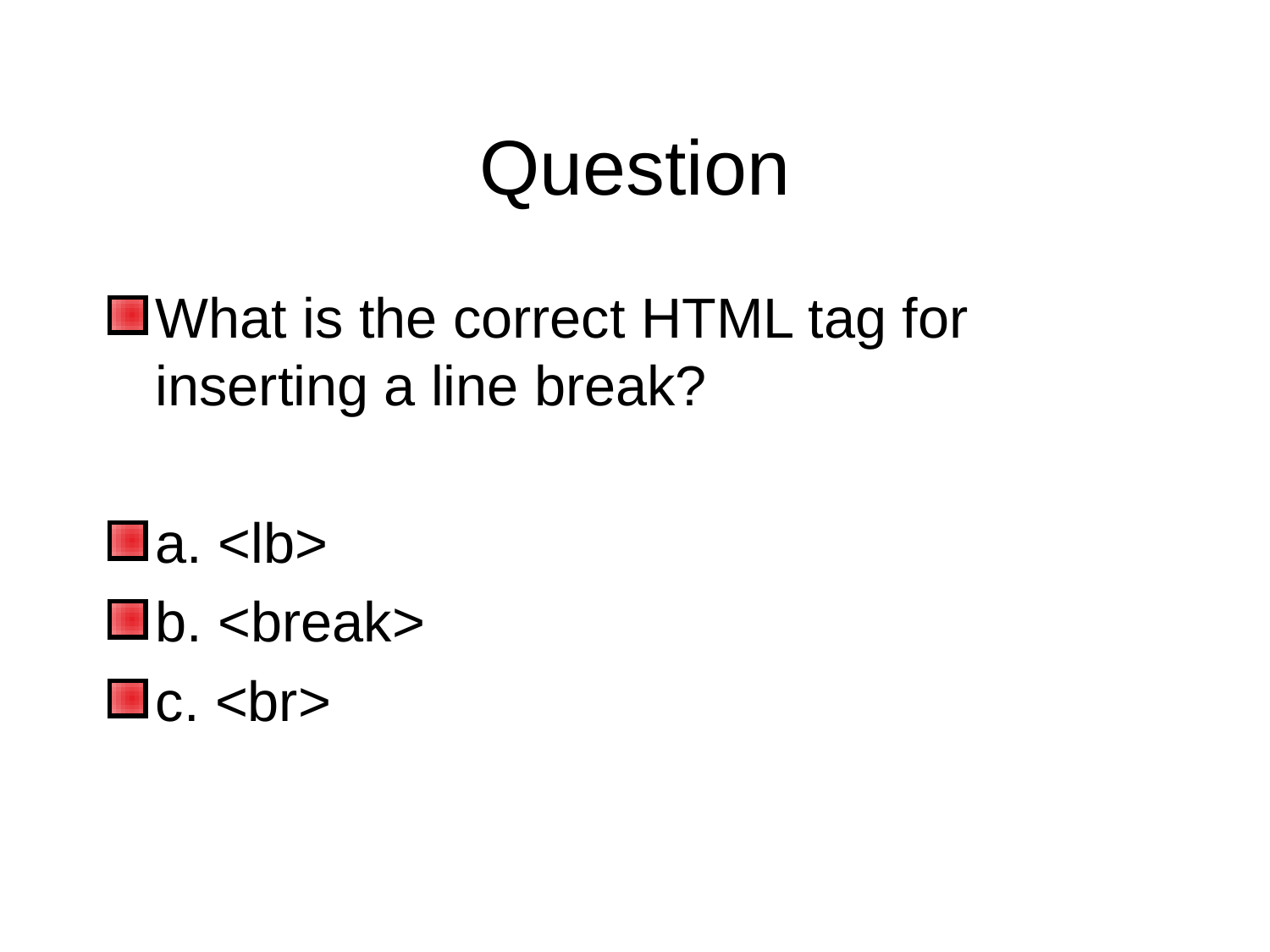

# Question
What is the correct HTML tag for inserting a line break?

a. <lb>
b. <break>
c. <br>